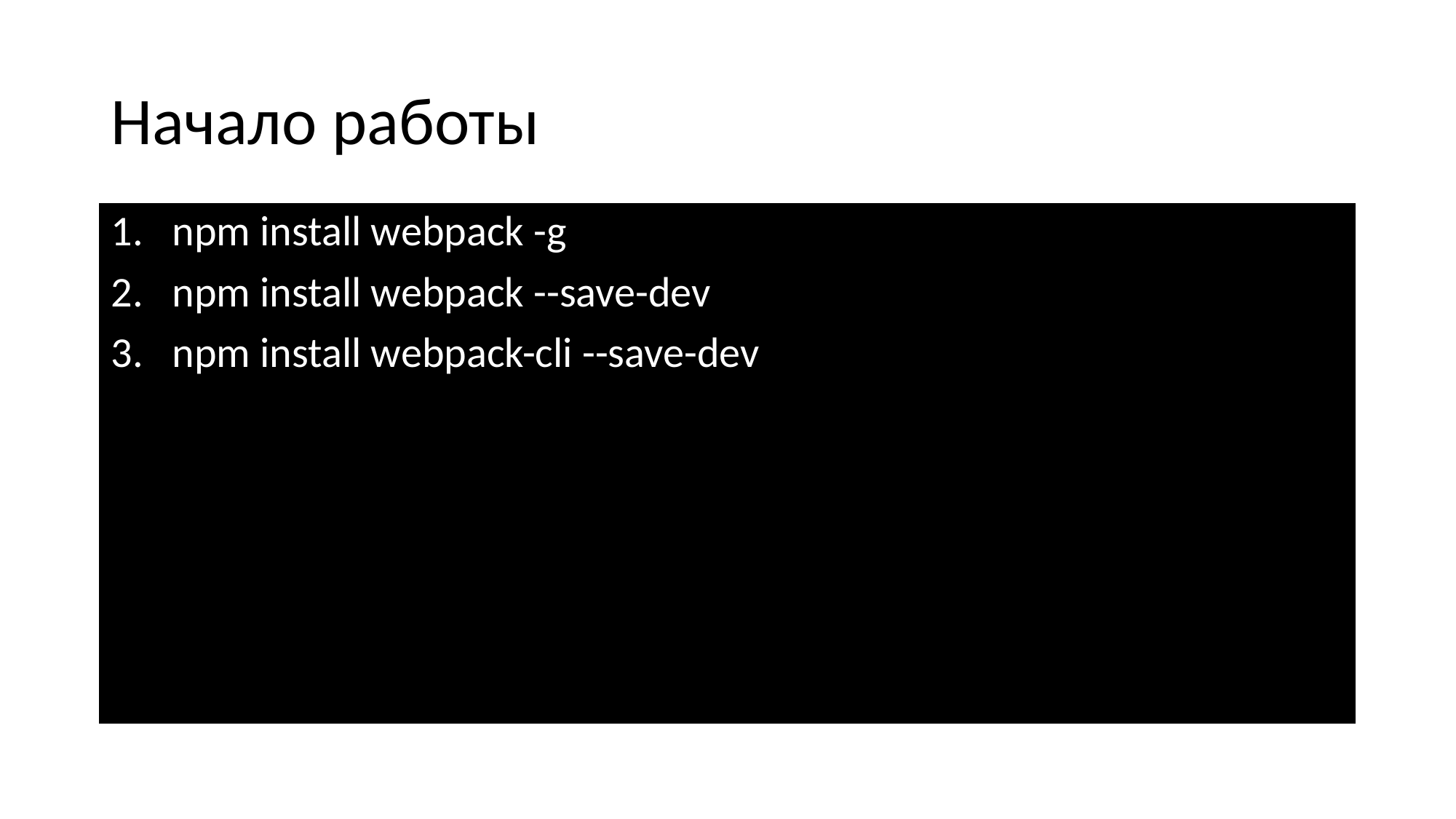

# Начало работы
npm install webpack -g
npm install webpack --save-dev
npm install webpack-cli --save-dev